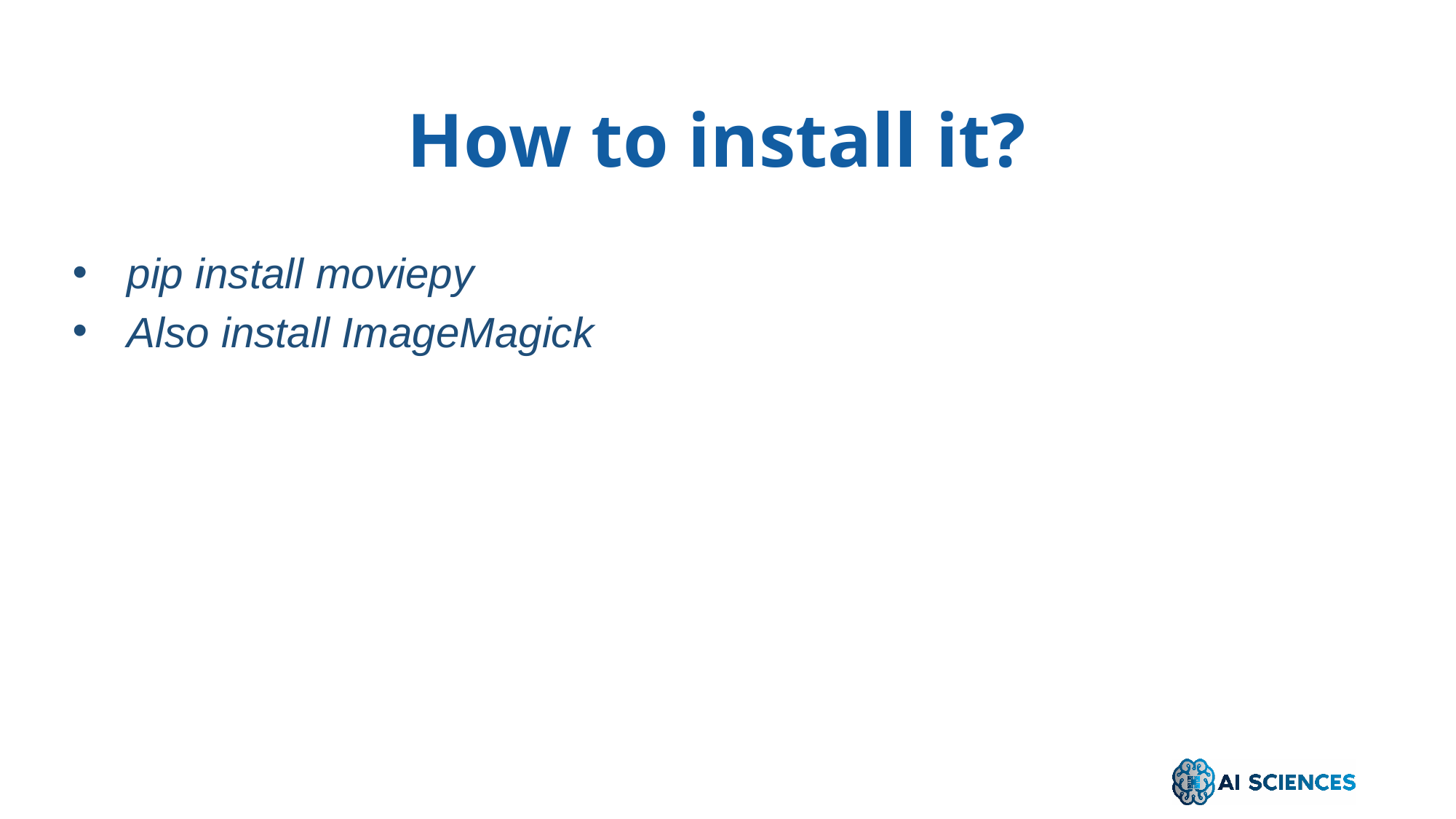

How to install it?
pip install moviepy
Also install ImageMagick